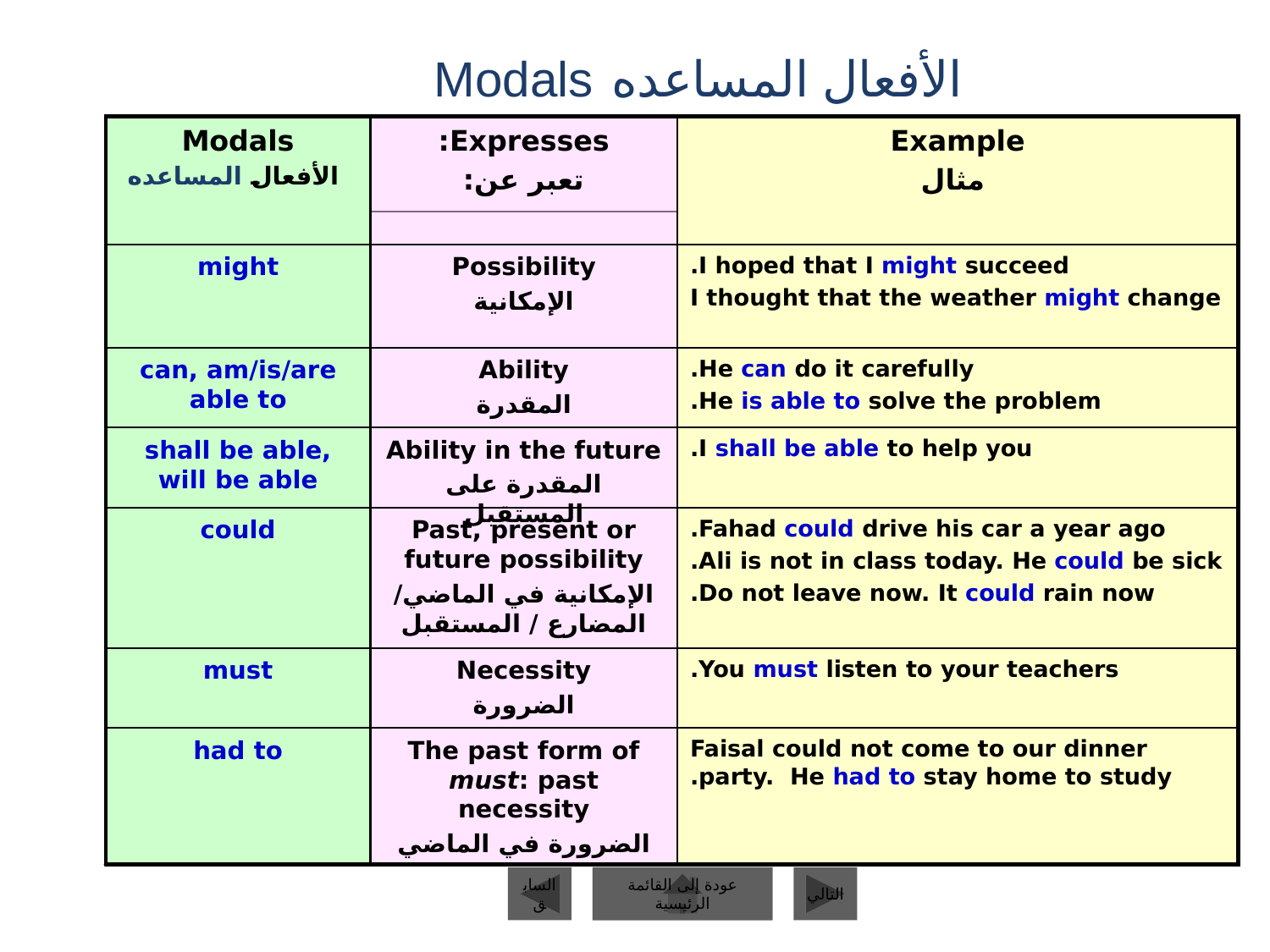

# الأفعال المساعده Modals
Modals
 الأفعال المساعده
Expresses:
 تعبر عن:
Example
 مثال

might
Possibility
الإمكانية
I hoped that I might succeed.
I thought that the weather might change
can, am/is/are able to
Ability
المقدرة
He can do it carefully.
He is able to solve the problem.
shall be able, will be able
Ability in the future
المقدرة على المستقبل
I shall be able to help you.
could
Past, present or future possibility
الإمكانية في الماضي/ المضارع / المستقبل
Fahad could drive his car a year ago.
Ali is not in class today. He could be sick.
Do not leave now. It could rain now.
must
Necessity
الضرورة
You must listen to your teachers.
had to
The past form of must: past necessity
الضرورة في الماضي
Faisal could not come to our dinner party.  He had to stay home to study.

السابق
عودة إلى القائمة الرئيسية
التالي
عودة إلى القائمة الرئيسية